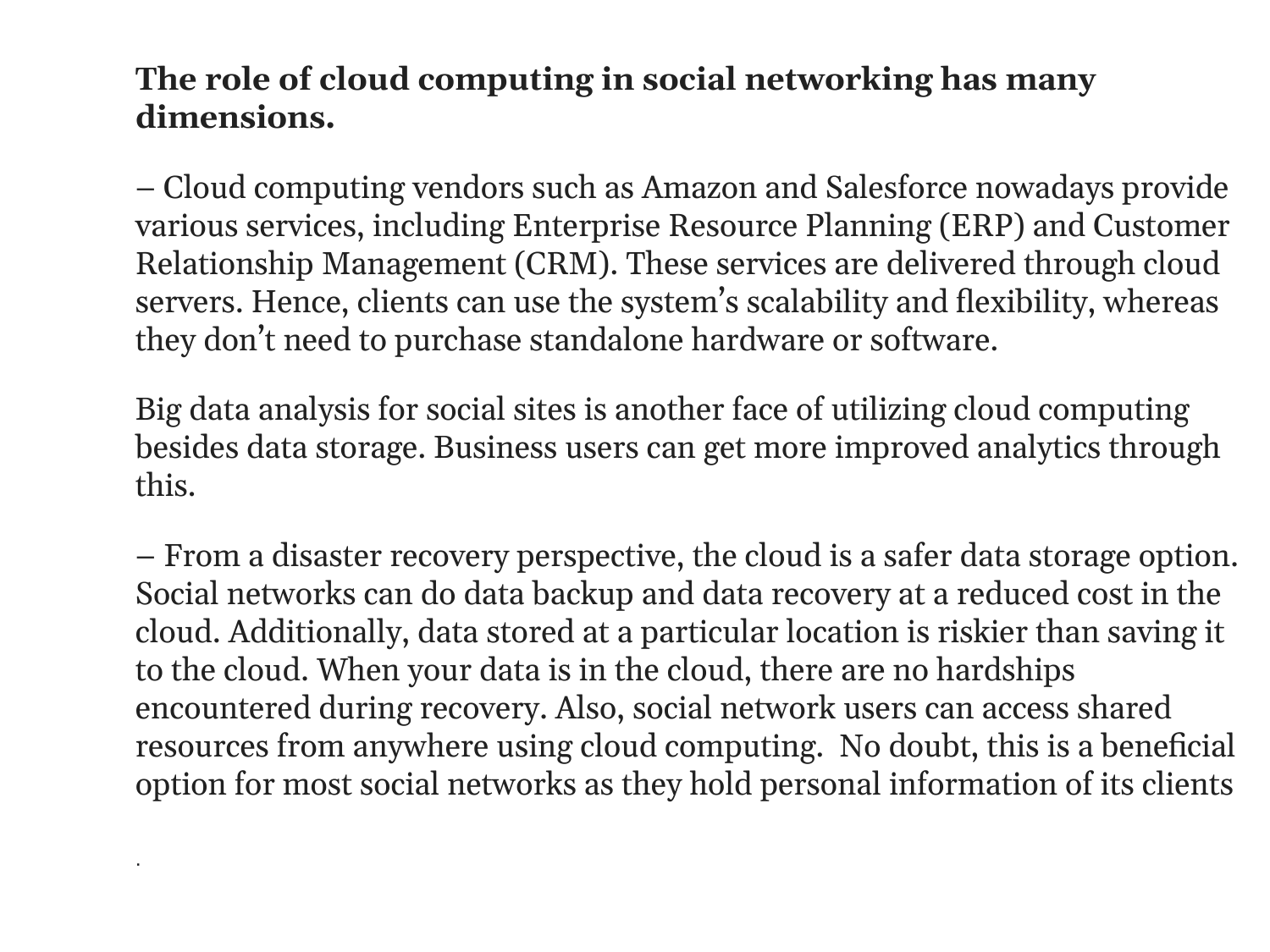

The role of cloud computing in social networking has many dimensions.
– Cloud computing vendors such as Amazon and Salesforce nowadays provide various services, including Enterprise Resource Planning (ERP) and Customer Relationship Management (CRM). These services are delivered through cloud servers. Hence, clients can use the system’s scalability and flexibility, whereas they don’t need to purchase standalone hardware or software.
Big data analysis for social sites is another face of utilizing cloud computing besides data storage. Business users can get more improved analytics through this.
– From a disaster recovery perspective, the cloud is a safer data storage option. Social networks can do data backup and data recovery at a reduced cost in the cloud. Additionally, data stored at a particular location is riskier than saving it to the cloud. When your data is in the cloud, there are no hardships encountered during recovery. Also, social network users can access shared resources from anywhere using cloud computing.  No doubt, this is a beneficial option for most social networks as they hold personal information of its clients
.